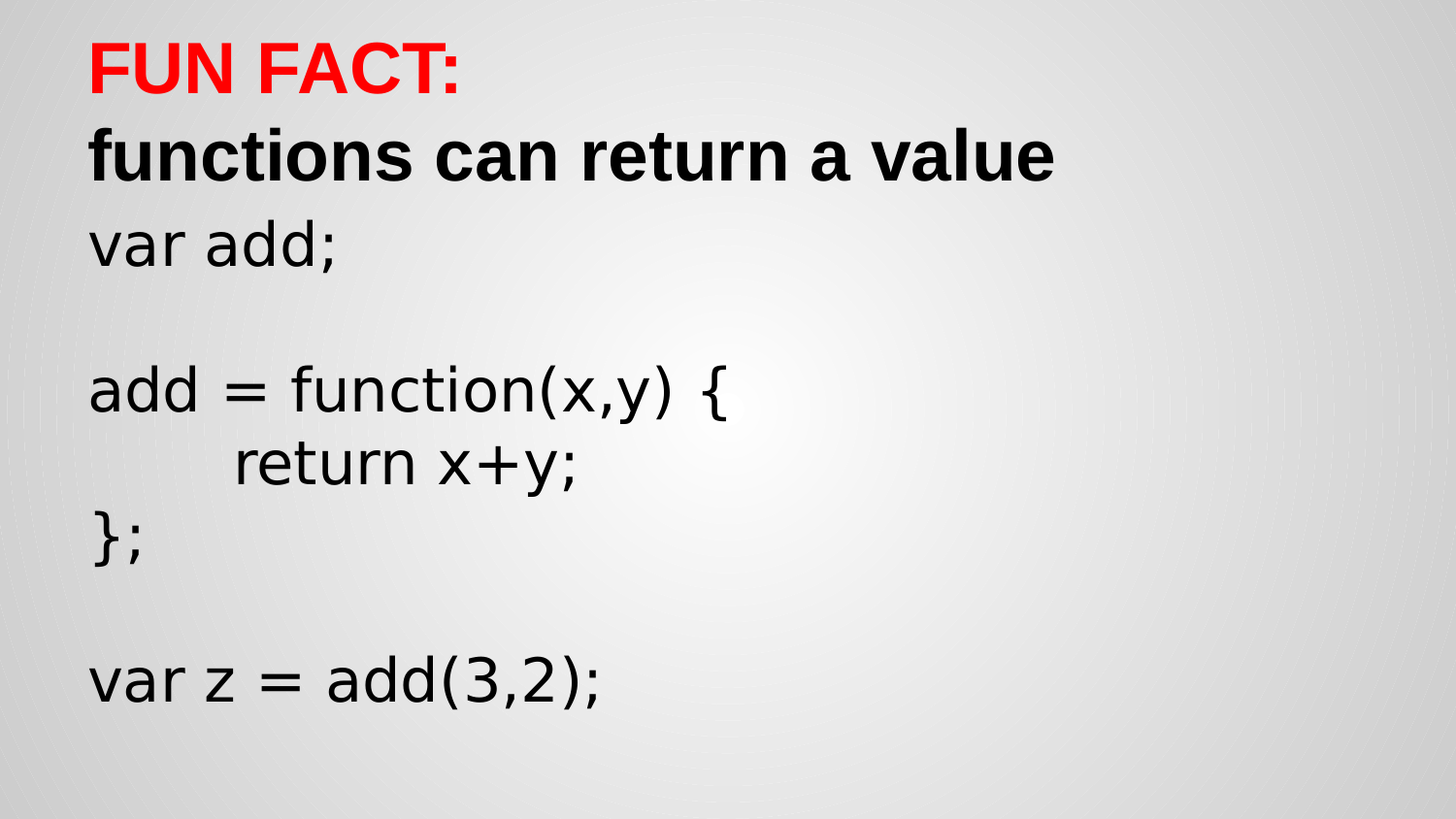

# FUN FACT:
functions can return a value
var add;

add = function(x,y) {
	return x+y;
};

var z = add(3,2);